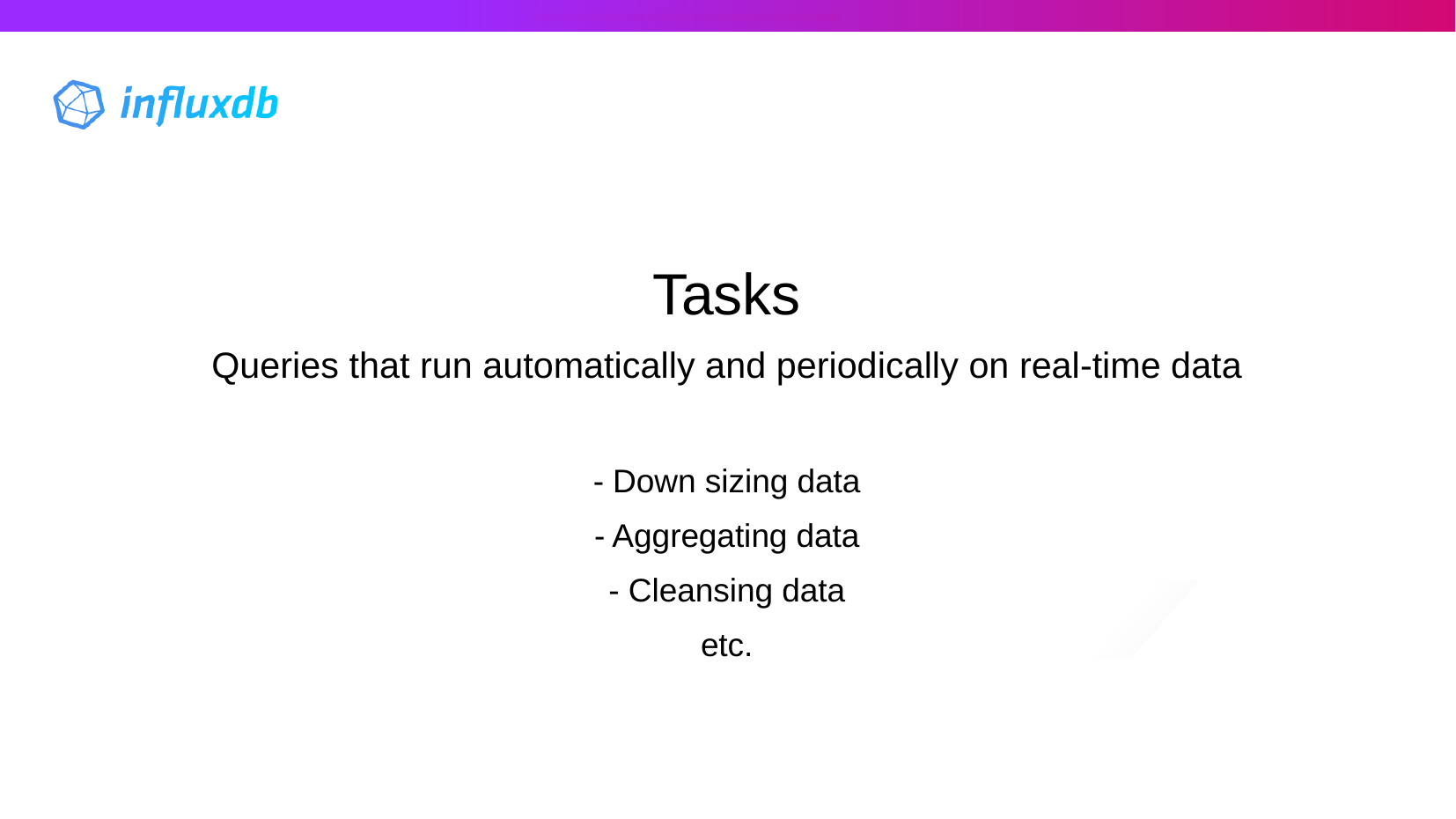

Tasks
Queries that run automatically and periodically on real-time data

- Down sizing data
- Aggregating data
- Cleansing data
etc.